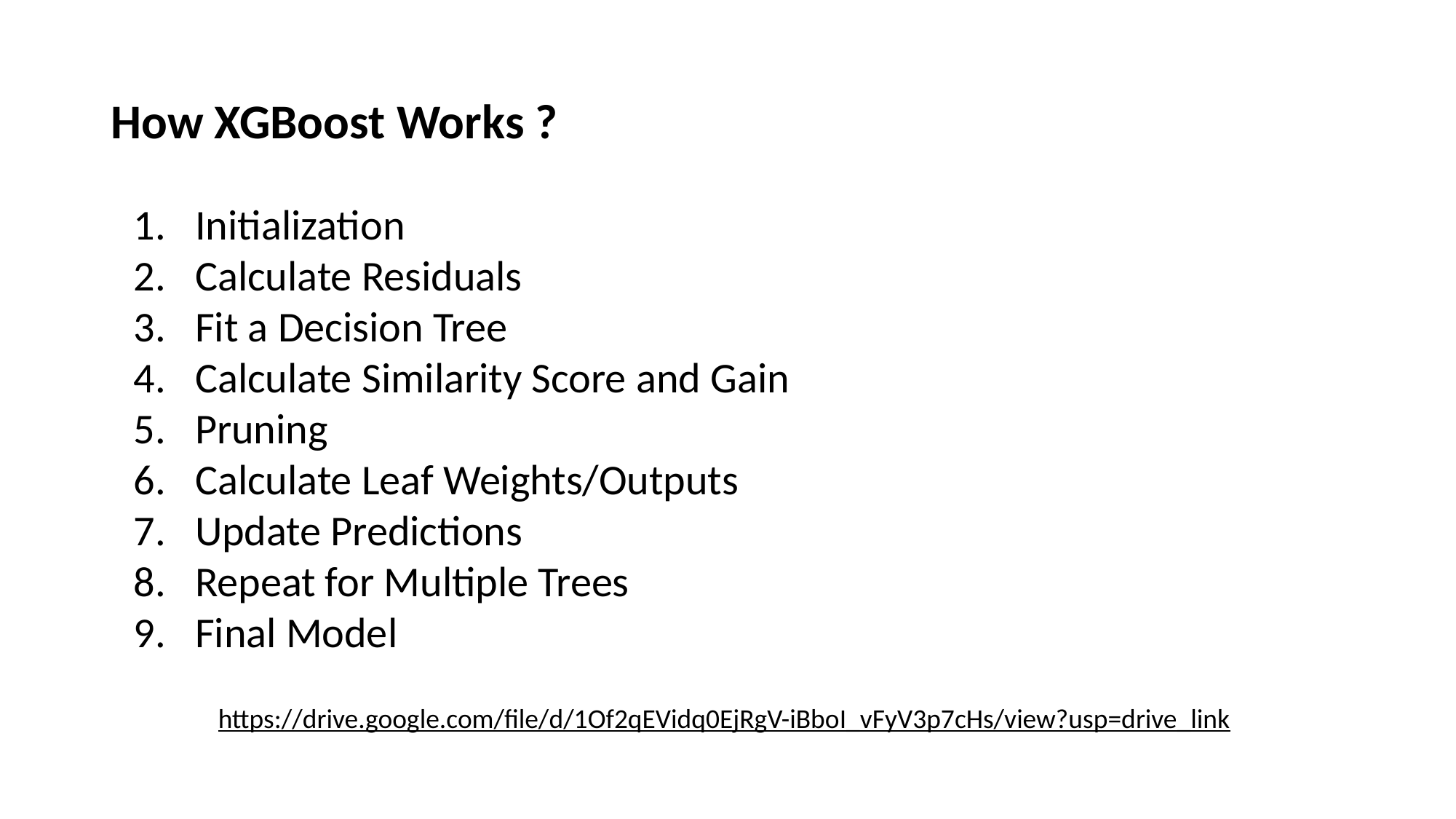

# How XGBoost Works ?
Initialization
Calculate Residuals
Fit a Decision Tree
Calculate Similarity Score and Gain
Pruning
Calculate Leaf Weights/Outputs
Update Predictions
Repeat for Multiple Trees
Final Model
https://drive.google.com/file/d/1Of2qEVidq0EjRgV-iBboI_vFyV3p7cHs/view?usp=drive_link